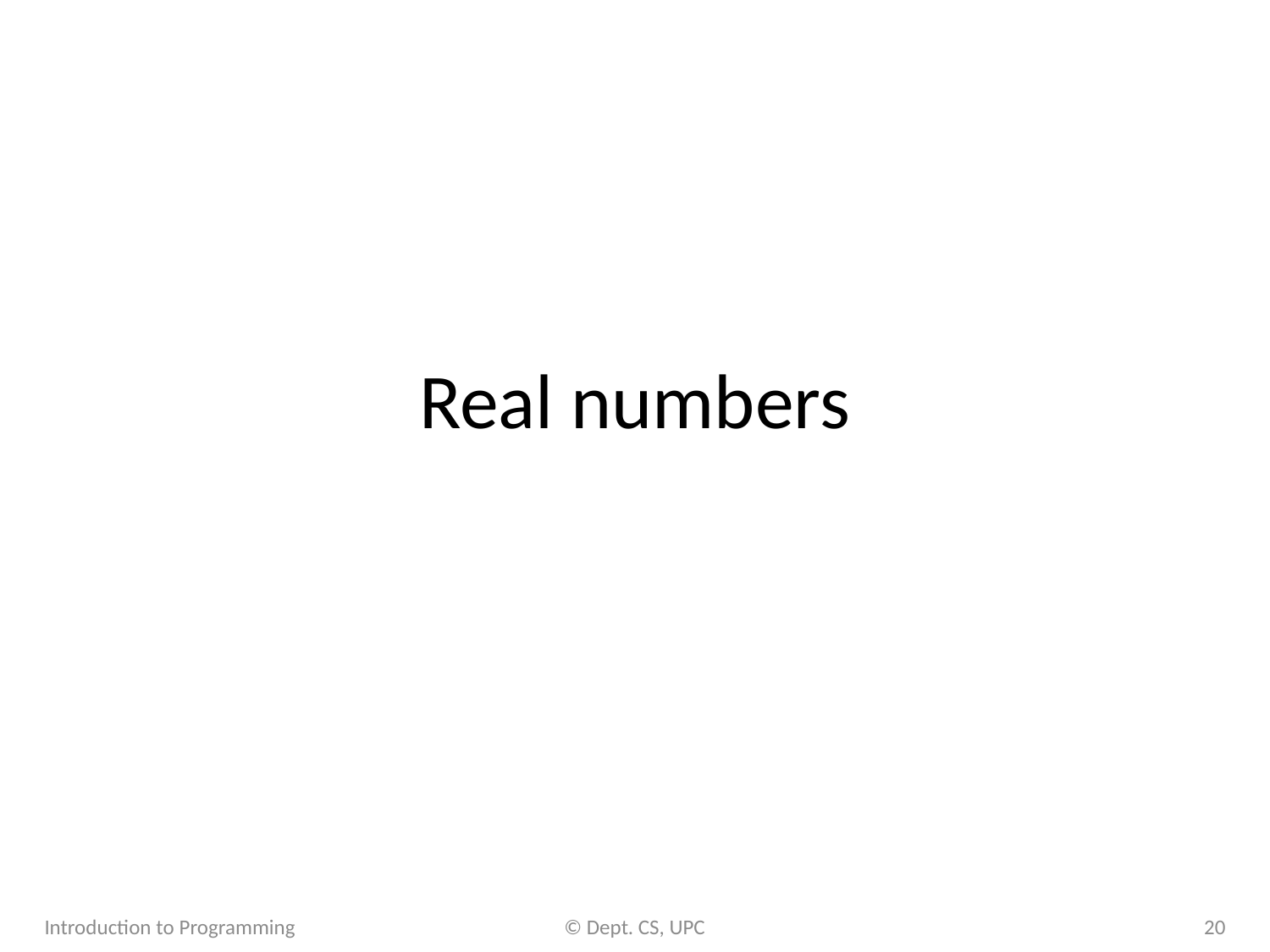

# Real numbers

Introduction to Programming
© Dept. CS, UPC
20